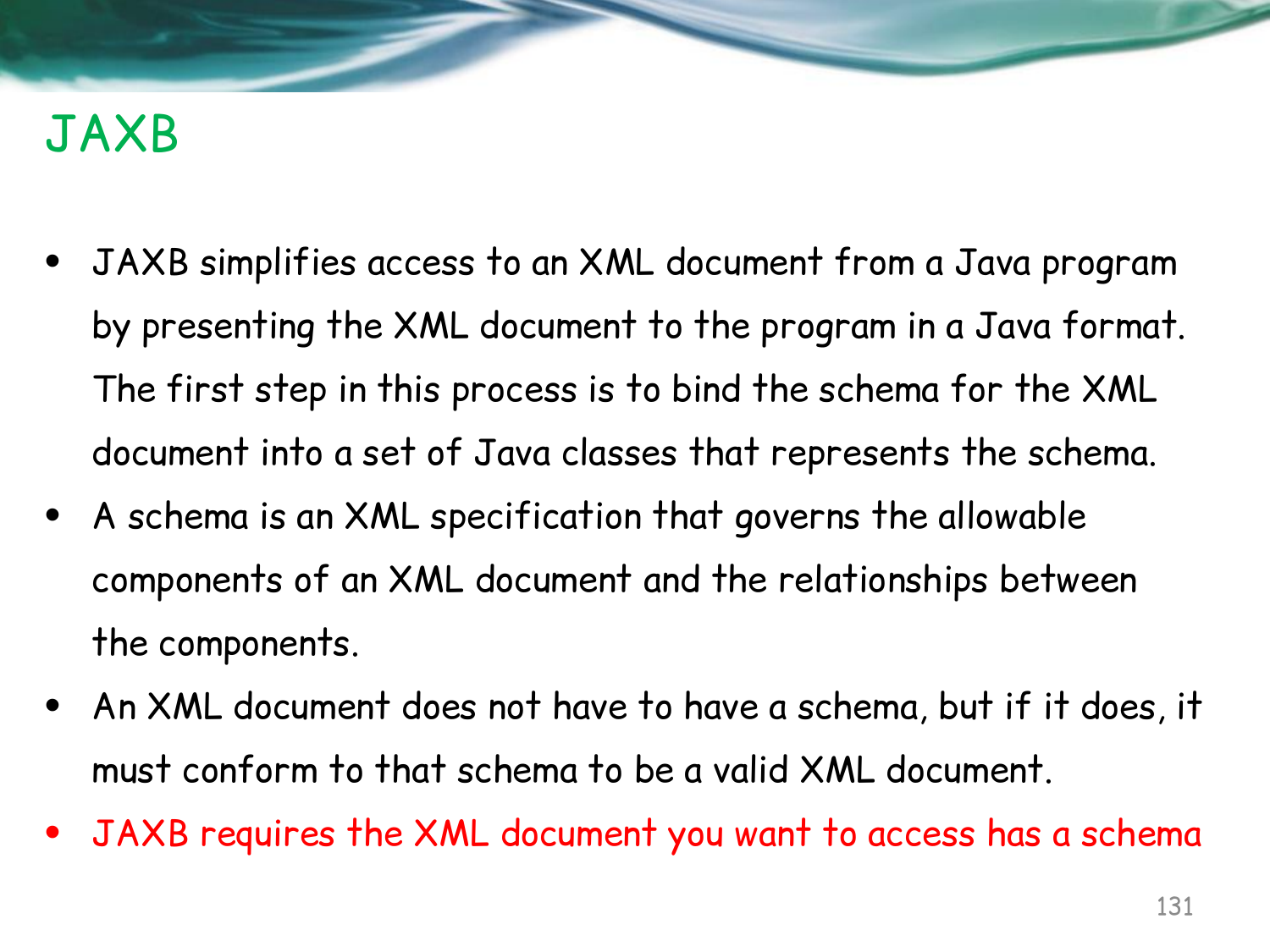

# JAXB
JAXB simplifies access to an XML document from a Java program by presenting the XML document to the program in a Java format. The first step in this process is to bind the schema for the XML document into a set of Java classes that represents the schema.
A schema is an XML specification that governs the allowable components of an XML document and the relationships between the components.
An XML document does not have to have a schema, but if it does, it must conform to that schema to be a valid XML document.
JAXB requires the XML document you want to access has a schema
131